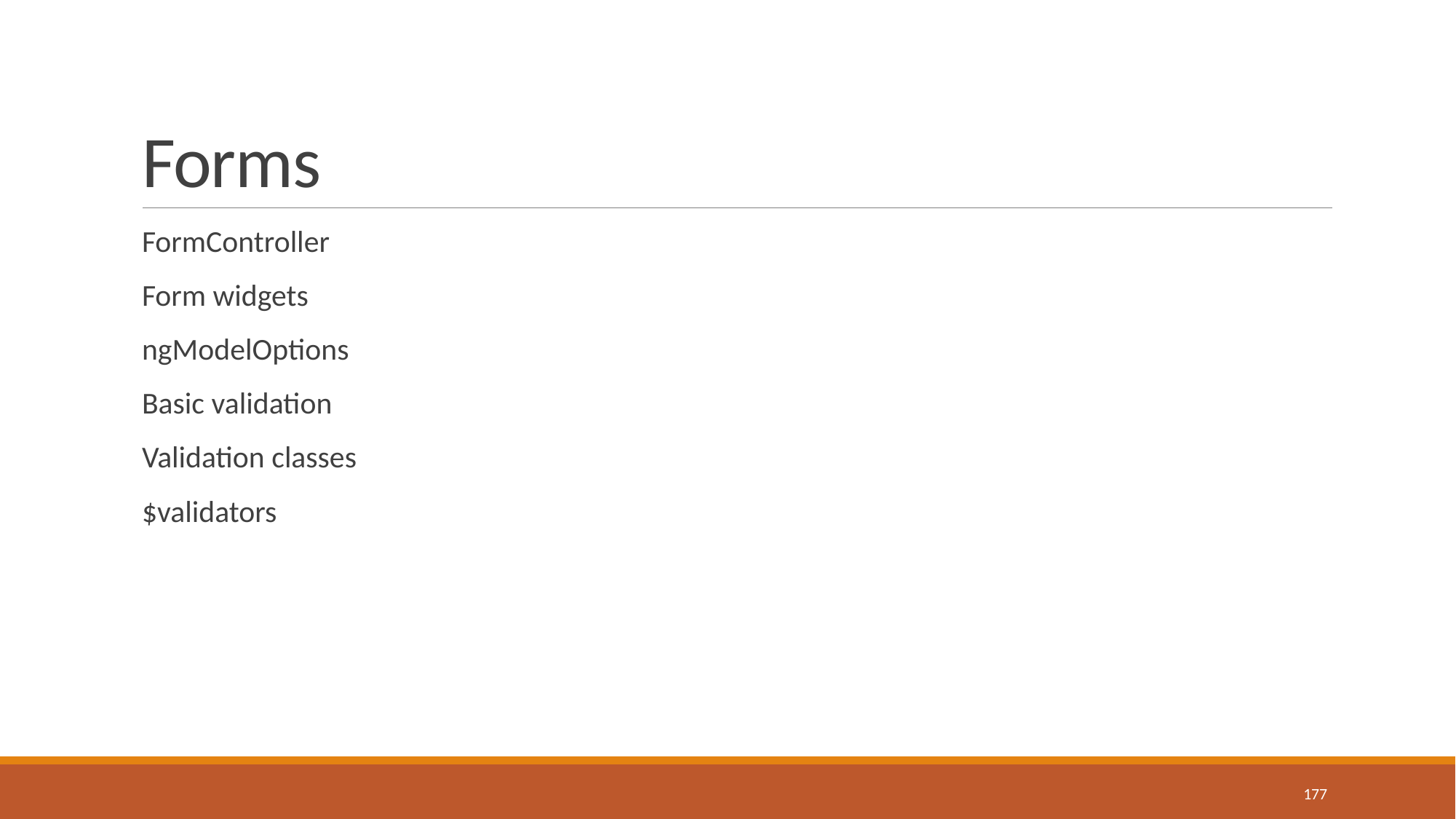

# Forms
FormController
Form widgets
ngModelOptions
Basic validation
Validation classes
$validators

177